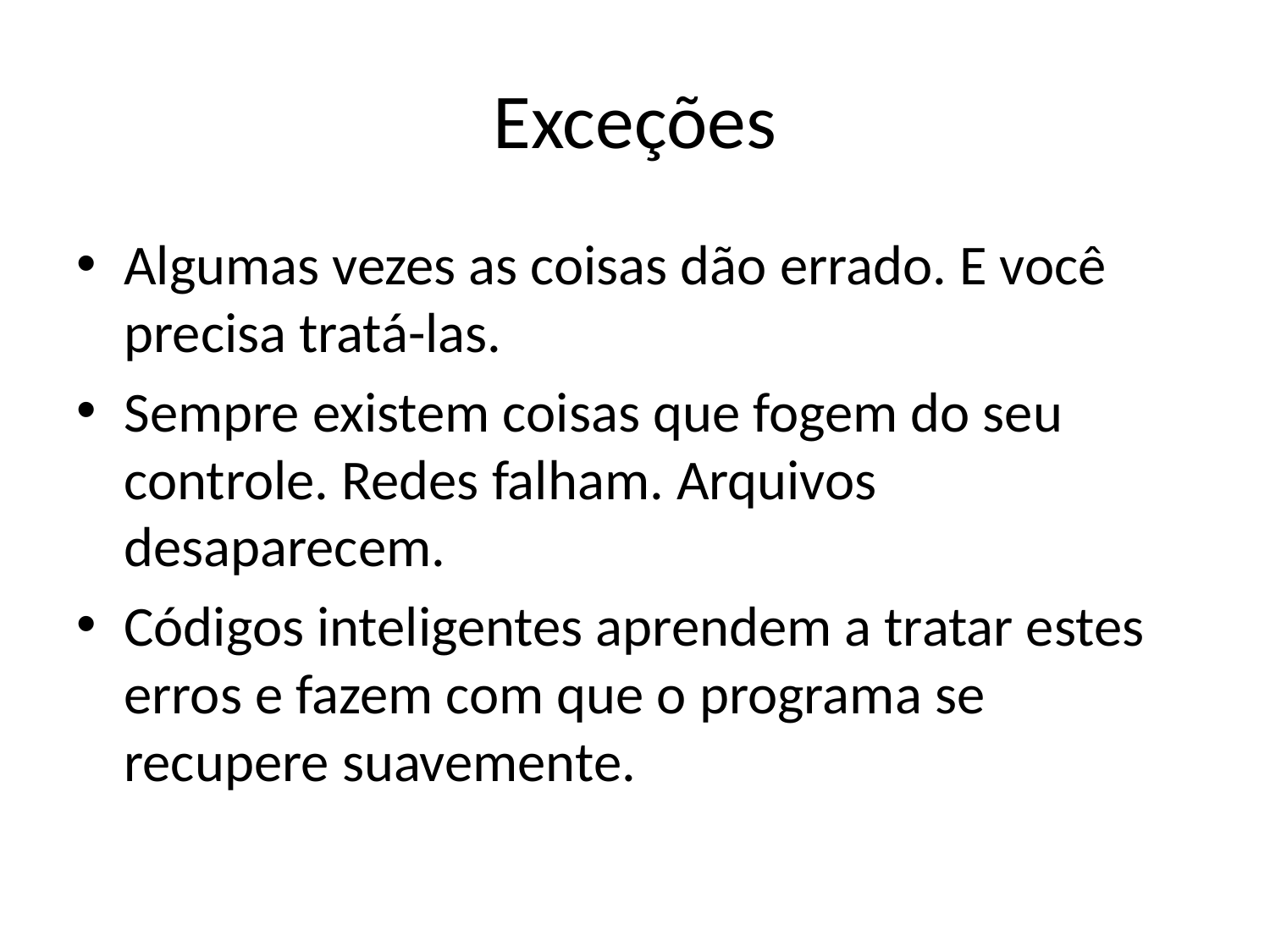

# Exceções
Algumas vezes as coisas dão errado. E você precisa tratá-las.
Sempre existem coisas que fogem do seu controle. Redes falham. Arquivos desaparecem.
Códigos inteligentes aprendem a tratar estes erros e fazem com que o programa se recupere suavemente.